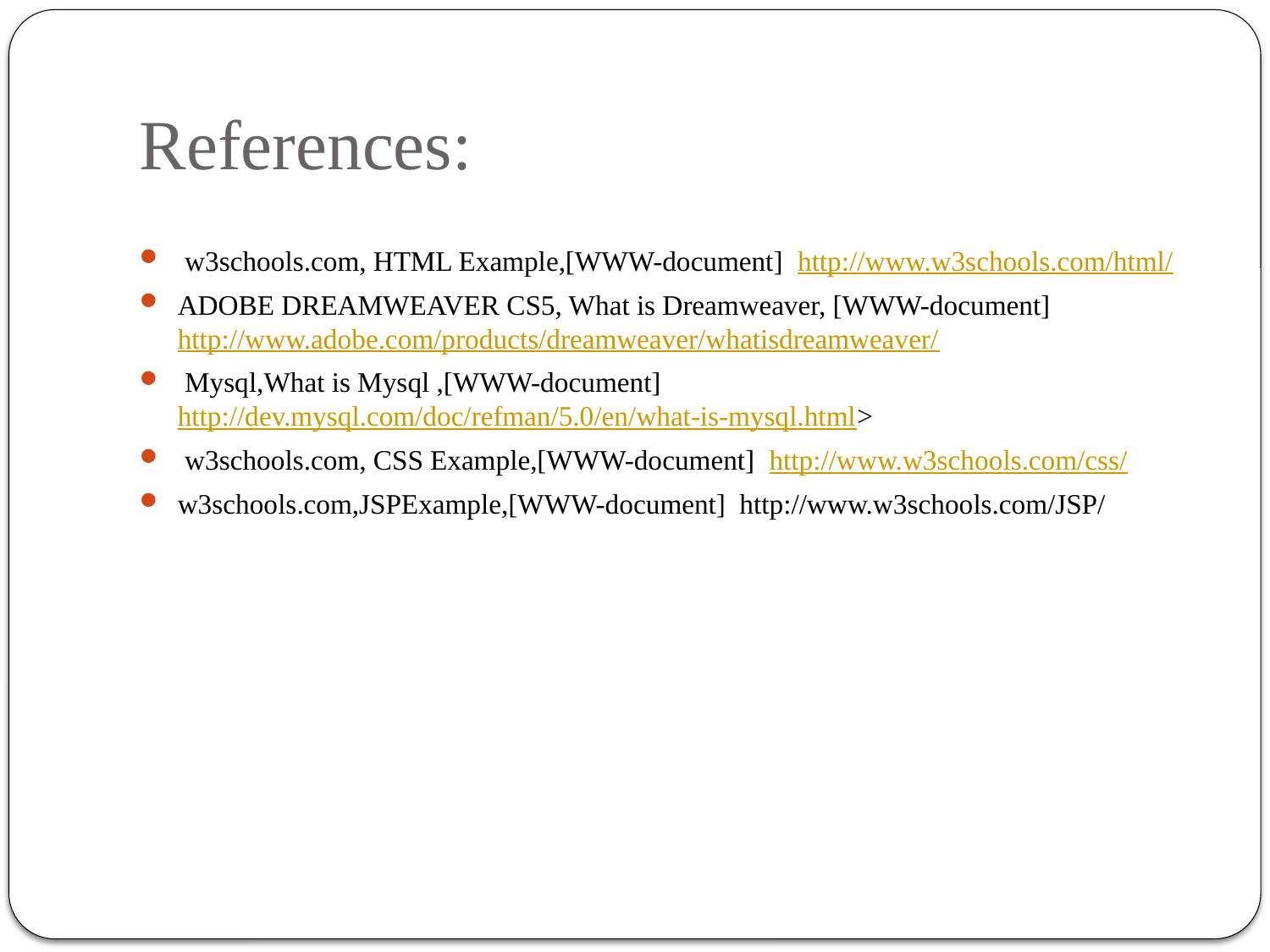

# References:

 w3schools.com, HTML Example,[WWW-document]  http://www.w3schools.com/html/
ADOBE DREAMWEAVER CS5, What is Dreamweaver, [WWW-document] http://www.adobe.com/products/dreamweaver/whatisdreamweaver/
 Mysql,What is Mysql ,[WWW-document]http://dev.mysql.com/doc/refman/5.0/en/what-is-mysql.html>
 w3schools.com, CSS Example,[WWW-document]  http://www.w3schools.com/css/
w3schools.com,JSPExample,[WWW-document]  http://www.w3schools.com/JSP/